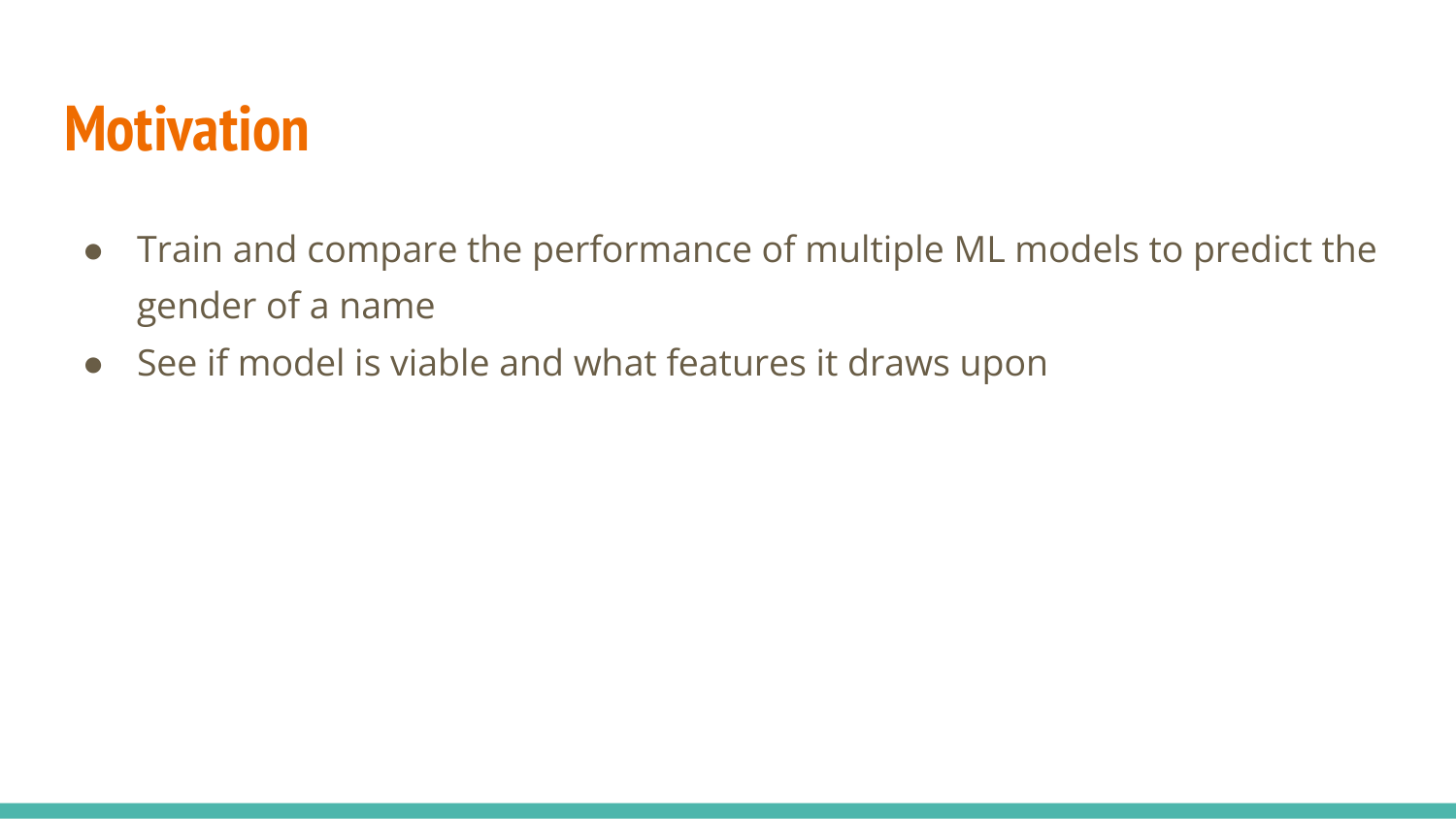

# Motivation
Train and compare the performance of multiple ML models to predict the gender of a name
See if model is viable and what features it draws upon